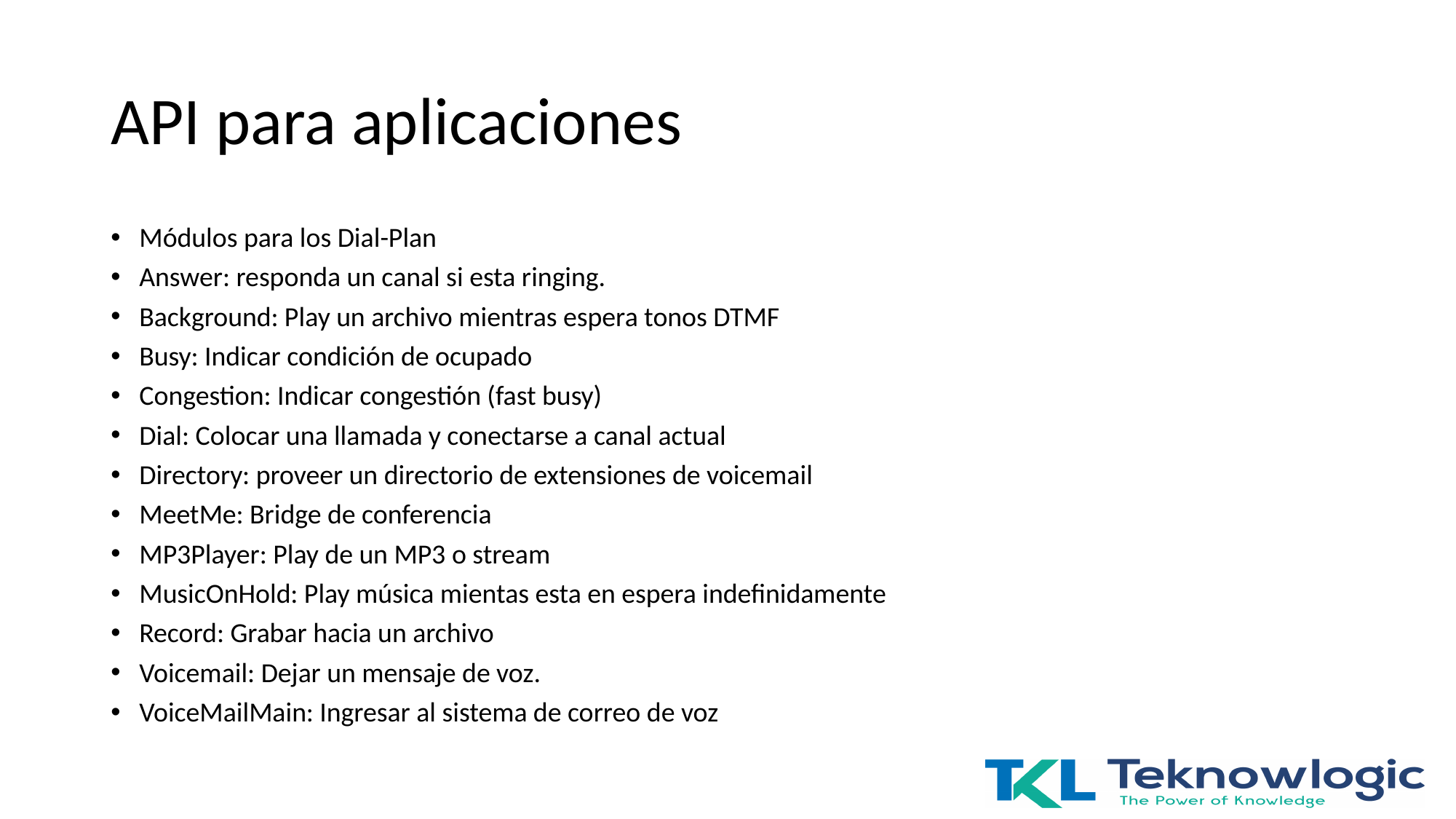

# API para aplicaciones
Módulos para los Dial-Plan
Answer: responda un canal si esta ringing.
Background: Play un archivo mientras espera tonos DTMF
Busy: Indicar condición de ocupado
Congestion: Indicar congestión (fast busy)
Dial: Colocar una llamada y conectarse a canal actual
Directory: proveer un directorio de extensiones de voicemail
MeetMe: Bridge de conferencia
MP3Player: Play de un MP3 o stream
MusicOnHold: Play música mientas esta en espera indefinidamente
Record: Grabar hacia un archivo
Voicemail: Dejar un mensaje de voz.
VoiceMailMain: Ingresar al sistema de correo de voz